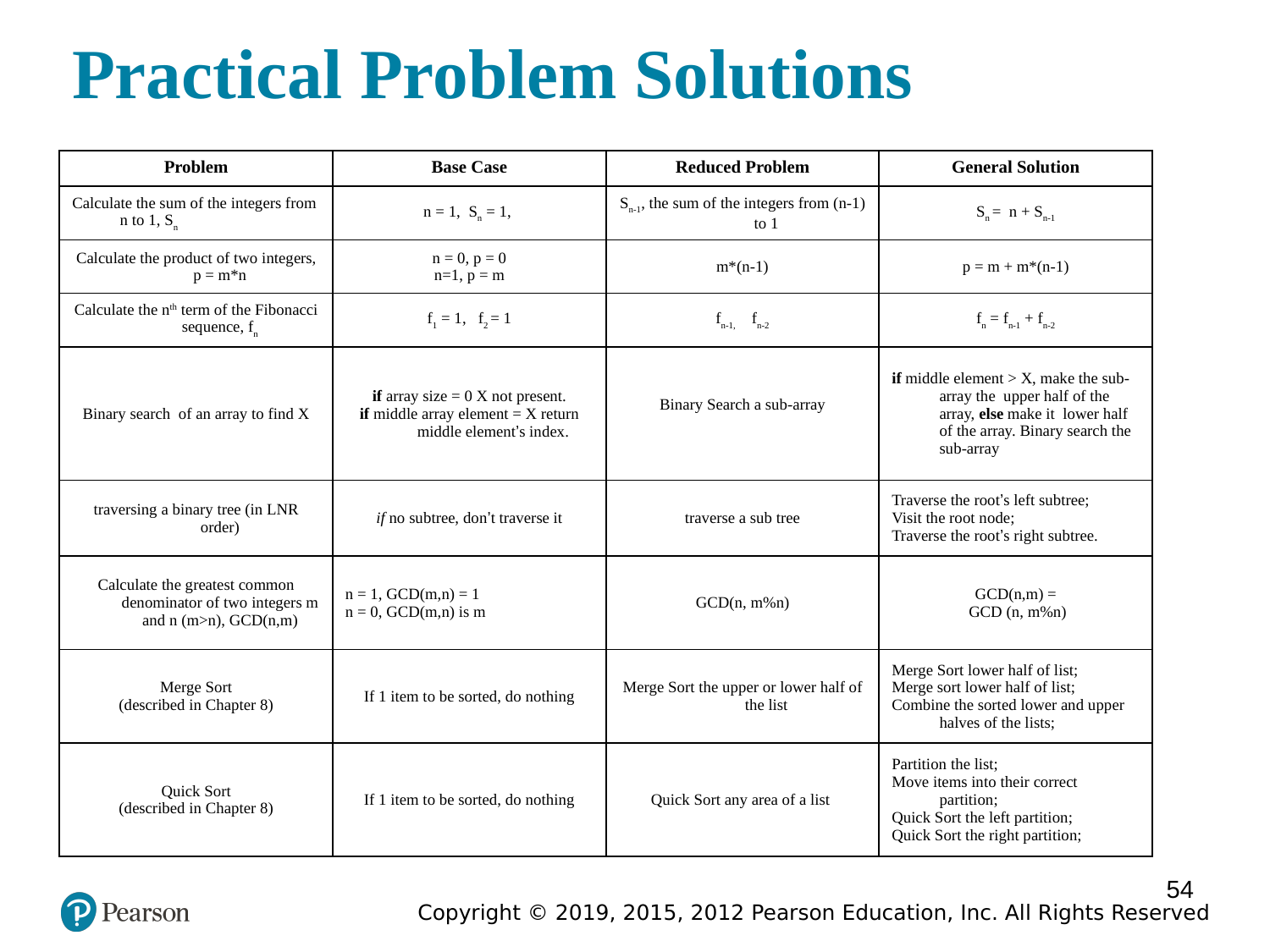

# Practical Problem Solutions
| Problem | Base Case | Reduced Problem | General Solution |
| --- | --- | --- | --- |
| Calculate the sum of the integers from n to 1, Sn | n = 1, Sn = 1, | Sn-1, the sum of the integers from (n-1) to 1 | Sn = n + Sn-1 |
| Calculate the product of two integers, p = m\*n | n = 0, p = 0 n=1, p = m | m\*(n-1) | p = m + m\*(n-1) |
| Calculate the nth term of the Fibonacci sequence, fn | f1 = 1, f2 = 1 | fn-1, fn-2 | fn = fn-1 + fn-2 |
| Binary search of an array to find X | if array size = 0 X not present. if middle array element = X return middle element’s index. | Binary Search a sub-array | if middle element > X, make the sub- array the upper half of the array, else make it lower half of the array. Binary search the sub-array |
| traversing a binary tree (in LNR order) | if no subtree, don’t traverse it | traverse a sub tree | Traverse the root’s left subtree; Visit the root node; Traverse the root’s right subtree. |
| Calculate the greatest common denominator of two integers m and n (m>n), GCD(n,m) | n = 1, GCD(m,n) = 1 n = 0, GCD(m,n) is m | GCD(n, m%n) | GCD(n,m) = GCD (n, m%n) |
| Merge Sort (described in Chapter 8) | If 1 item to be sorted, do nothing | Merge Sort the upper or lower half of the list | Merge Sort lower half of list; Merge sort lower half of list; Combine the sorted lower and upper halves of the lists; |
| Quick Sort (described in Chapter 8) | If 1 item to be sorted, do nothing | Quick Sort any area of a list | Partition the list; Move items into their correct partition; Quick Sort the left partition; Quick Sort the right partition; |
54
54